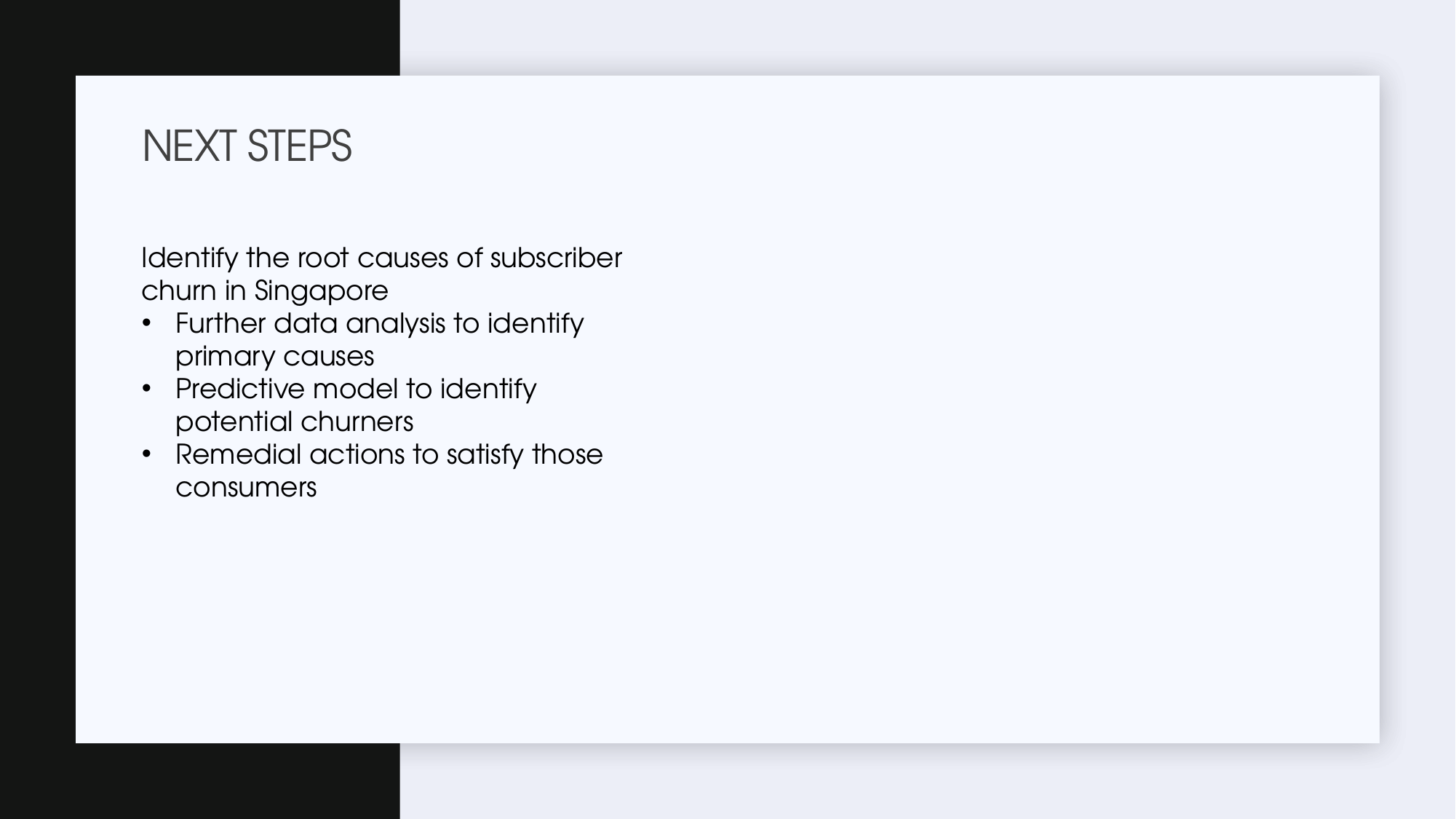

# Next STEPS
Identify the root causes of subscriber churn in Singapore
Further data analysis to identify primary causes
Predictive model to identify potential churners
Remedial actions to satisfy those consumers